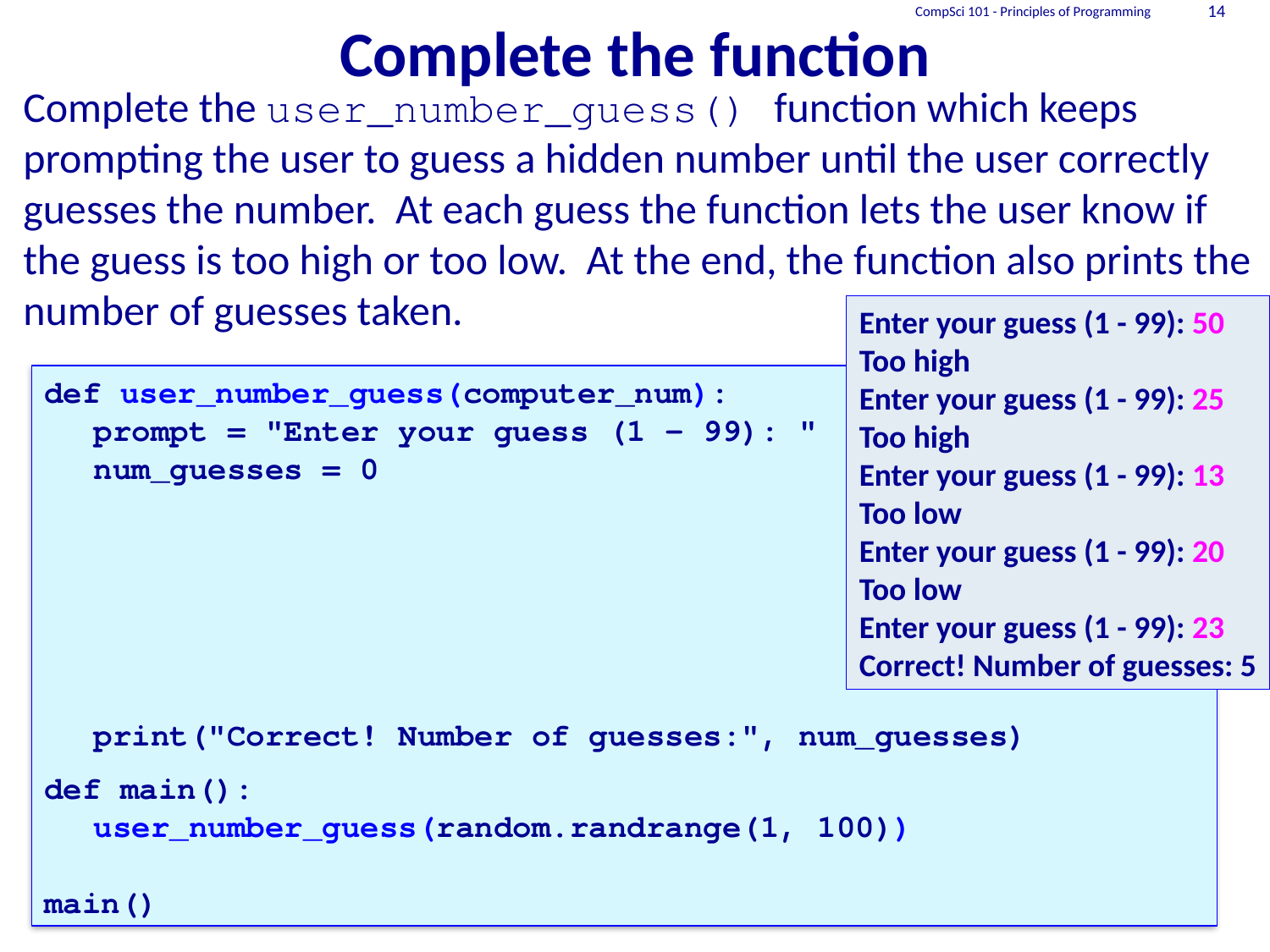

CompSci 101 - Principles of Programming
14
# Complete the function
Complete the user_number_guess() function which keeps prompting the user to guess a hidden number until the user correctly guesses the number.  At each guess the function lets the user know if the guess is too high or too low.  At the end, the function also prints the number of guesses taken.
Enter your guess (1 - 99): 50
Too high
Enter your guess (1 - 99): 25
Too high
Enter your guess (1 - 99): 13
Too low
Enter your guess (1 - 99): 20
Too low
Enter your guess (1 - 99): 23
Correct! Number of guesses: 5
def user_number_guess(computer_num):
	prompt = "Enter your guess (1 - 99): "
	num_guesses = 0

	print("Correct! Number of guesses:", num_guesses)

def main():
	user_number_guess(random.randrange(1, 100))

main()